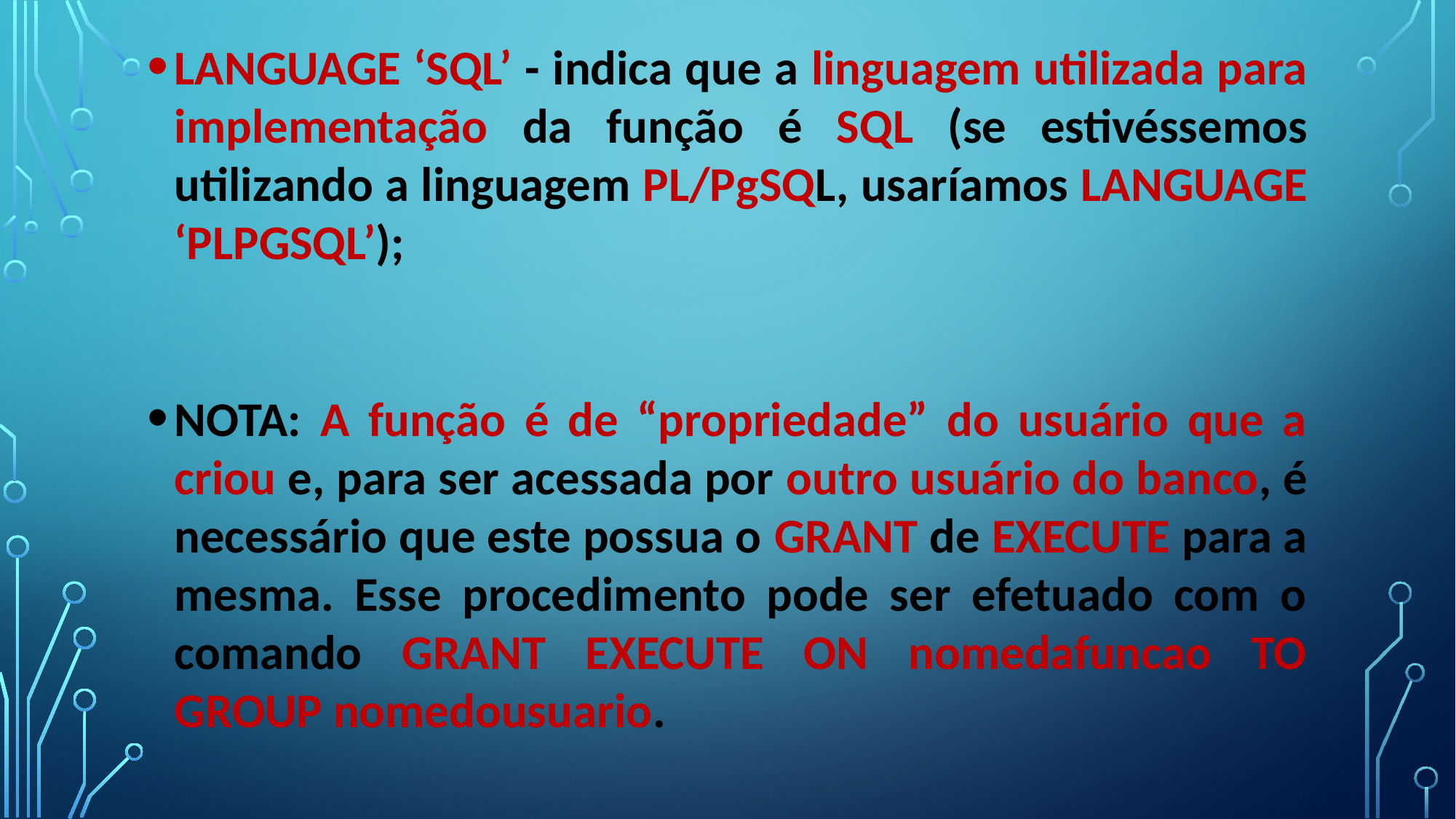

LANGUAGE ‘SQL’ - indica que a linguagem utilizada para implementação da função é SQL (se estivéssemos utilizando a linguagem PL/PgSQL, usaríamos LANGUAGE ‘PLPGSQL’);

NOTA: A função é de “propriedade” do usuário que a criou e, para ser acessada por outro usuário do banco, é necessário que este possua o GRANT de EXECUTE para a mesma. Esse procedimento pode ser efetuado com o comando GRANT EXECUTE ON nomedafuncao TO GROUP nomedousuario.